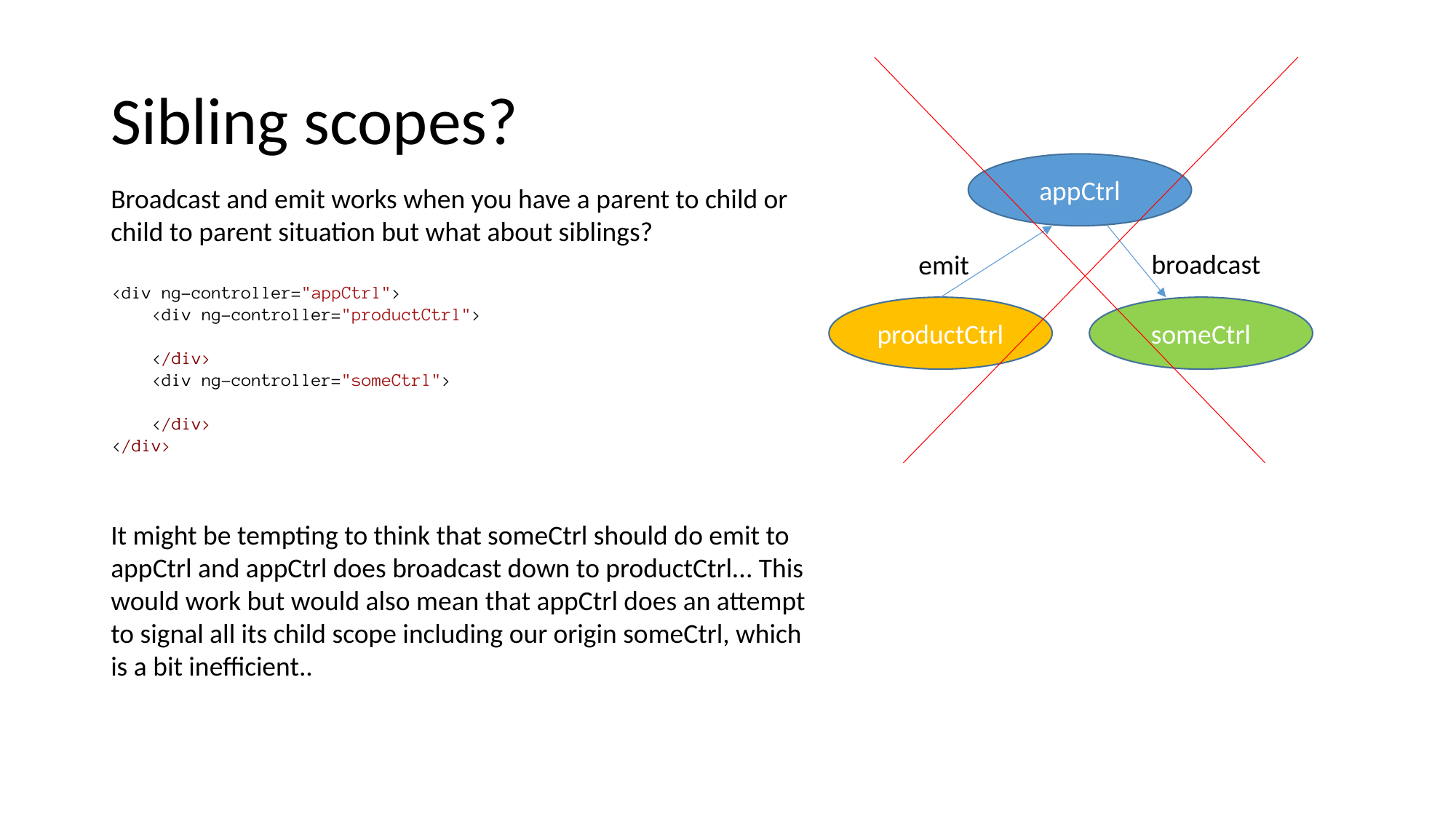

# Sibling scopes?
appCtrl
Broadcast and emit works when you have a parent to child or child to parent situation but what about siblings?
broadcast
emit
<div ng-controller="appCtrl">
    <div ng-controller="productCtrl">

    </div>
    <div ng-controller="someCtrl">

    </div>
</div>
productCtrl
someCtrl
It might be tempting to think that someCtrl should do emit to appCtrl and appCtrl does broadcast down to productCtrl... This would work but would also mean that appCtrl does an attempt to signal all its child scope including our origin someCtrl, which is a bit inefficient..